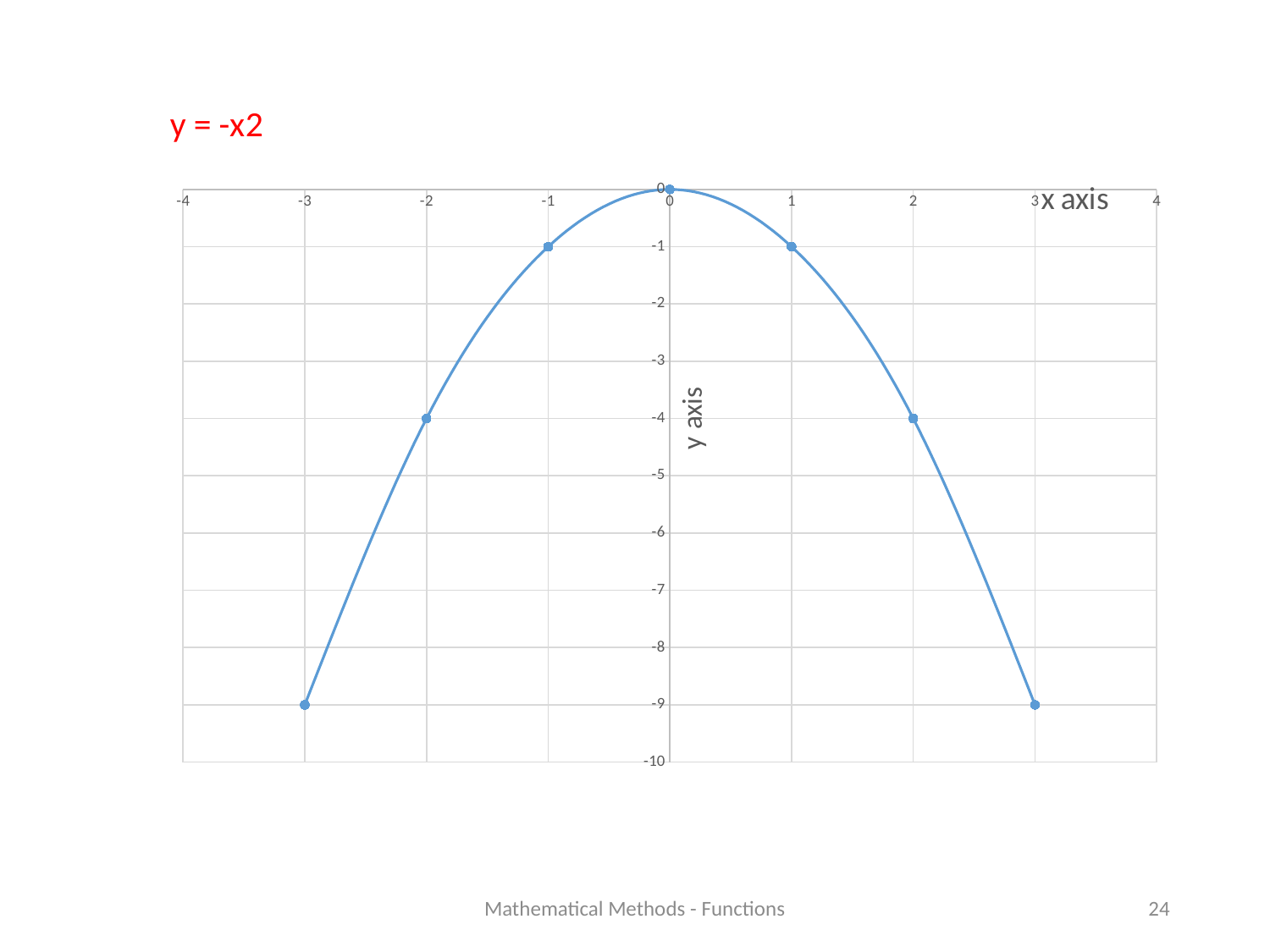

### Chart: y = -x2

| Category | y |
|---|---|
Mathematical Methods - Functions
24